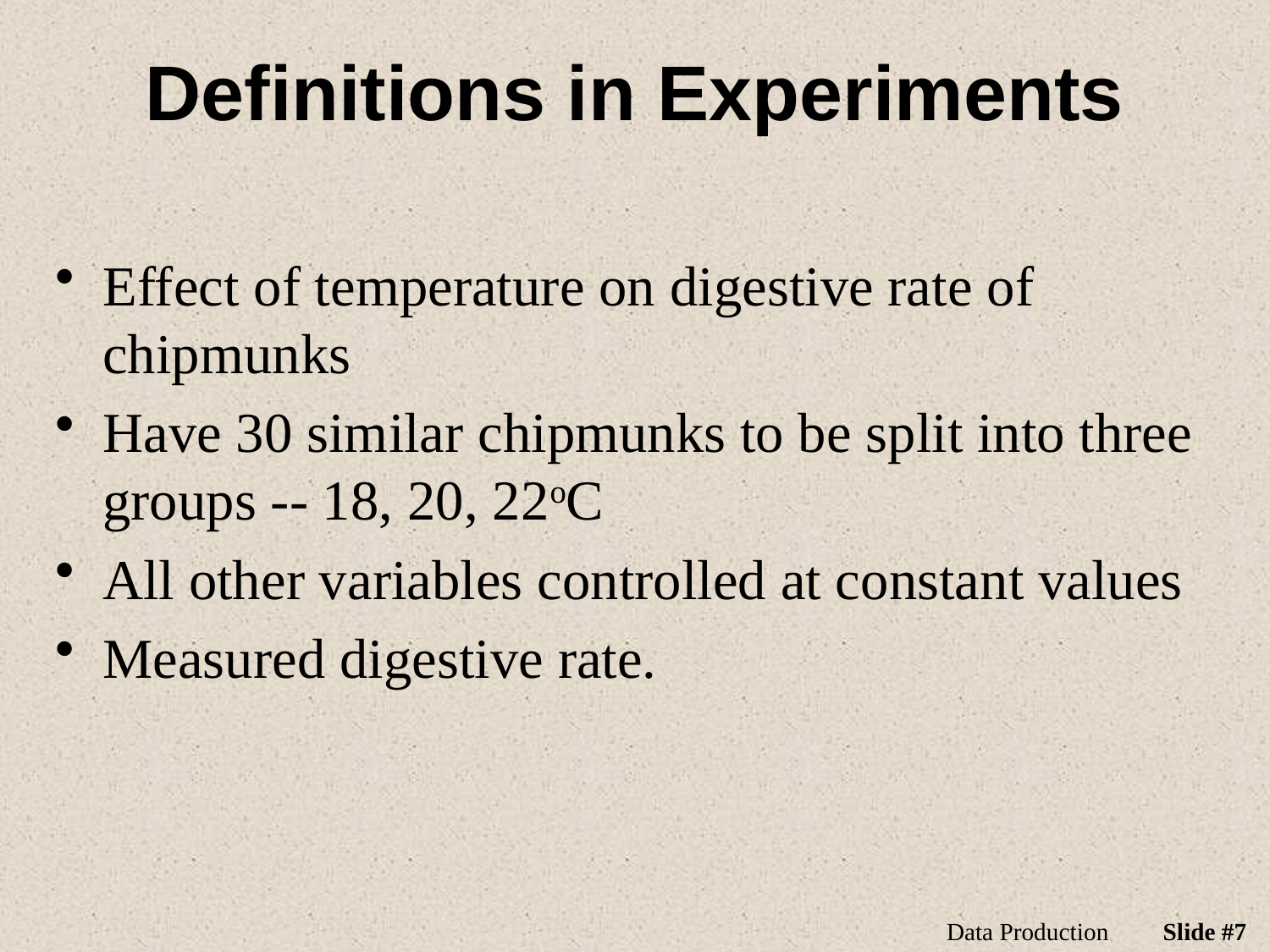

Definitions in Experiments
Effect of temperature on digestive rate of chipmunks
Have 30 similar chipmunks to be split into three groups -- 18, 20, 22oC
All other variables controlled at constant values
Measured digestive rate.
Data Production
Slide #7